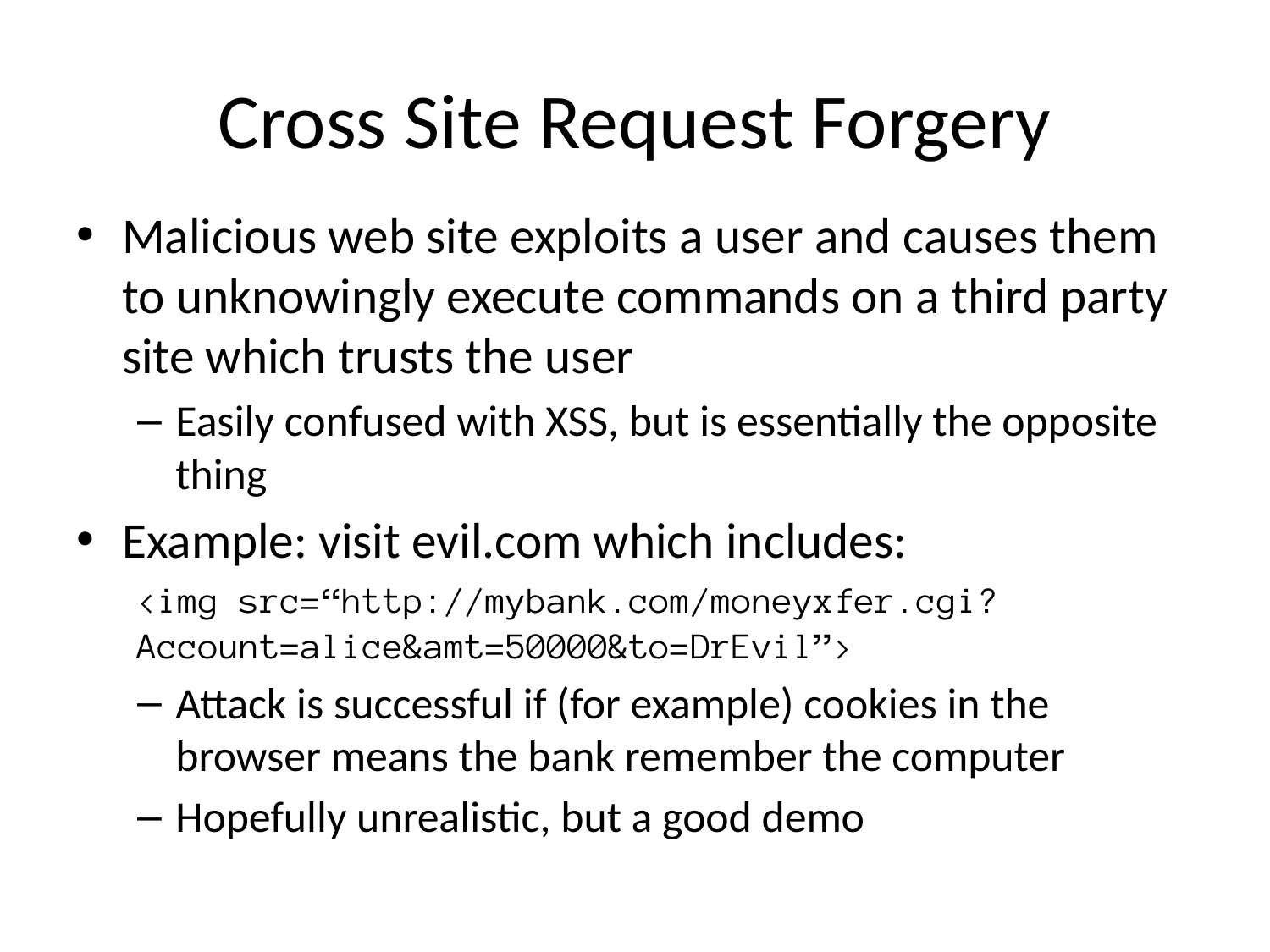

# Cross Site Request Forgery
Malicious web site exploits a user and causes them to unknowingly execute commands on a third party site which trusts the user
Easily confused with XSS, but is essentially the opposite thing
Example: visit evil.com which includes:
<img src=“http://mybank.com/moneyxfer.cgi?Account=alice&amt=50000&to=DrEvil”>
Attack is successful if (for example) cookies in the browser means the bank remember the computer
Hopefully unrealistic, but a good demo